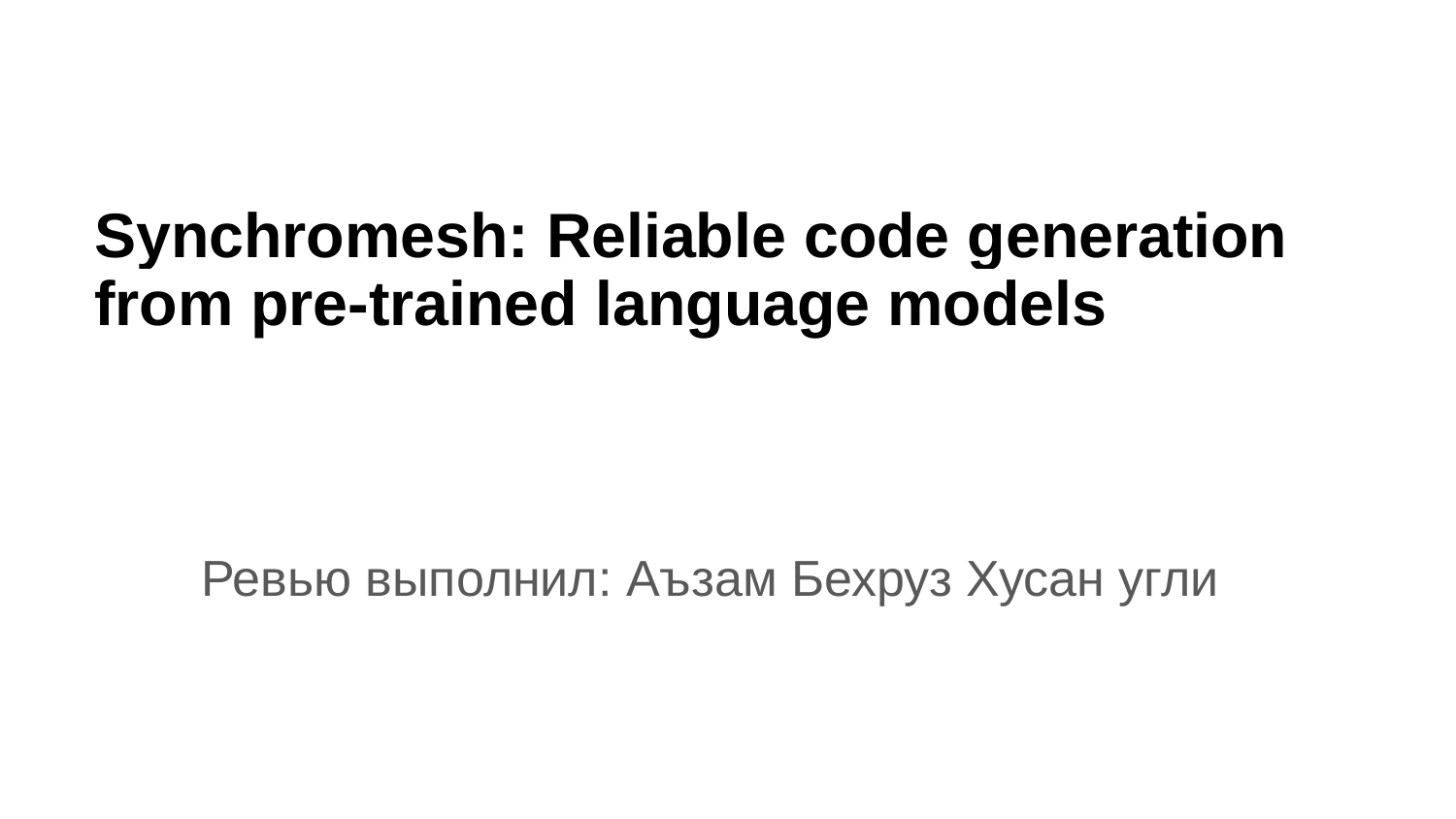

# Synchromesh: Reliable code generation from pre-trained language models

Ревью выполнил: Аъзам Бехруз Хусан угли